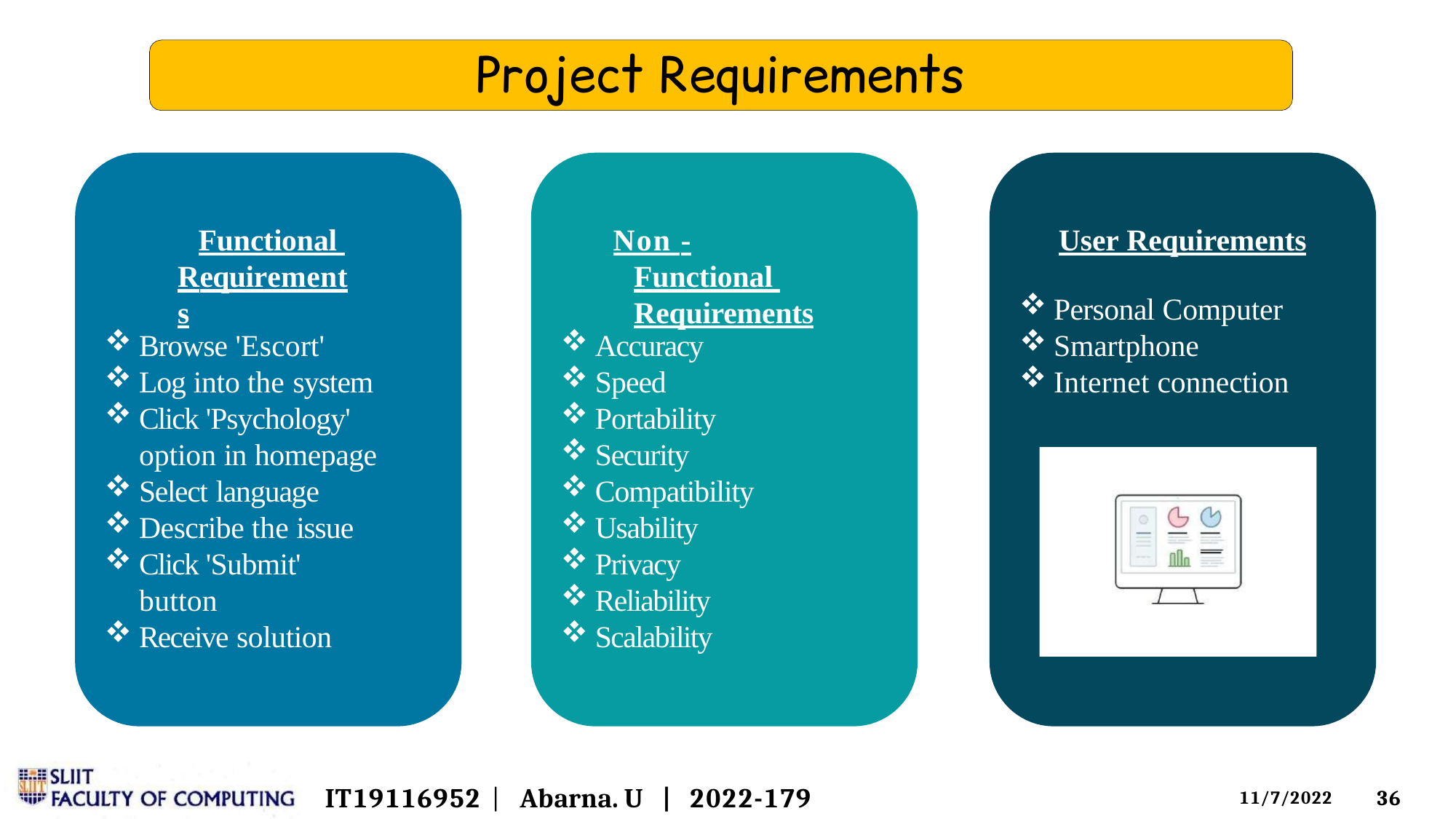

# Project Requirements

Functional  Requirements
Non - Functional  Requirements
User Requirements
Personal Computer
Smartphone
Internet connection
Browse 'Escort'
Log into the system
Click 'Psychology'  option in homepage
Select language
Describe the issue
Click 'Submit' button
Receive solution
Accuracy
Speed
Portability
Security
Compatibility
Usability
Privacy
Reliability
Scalability

IT19116952 |
Abarna. U	|	2022-179
36
11/7/2022